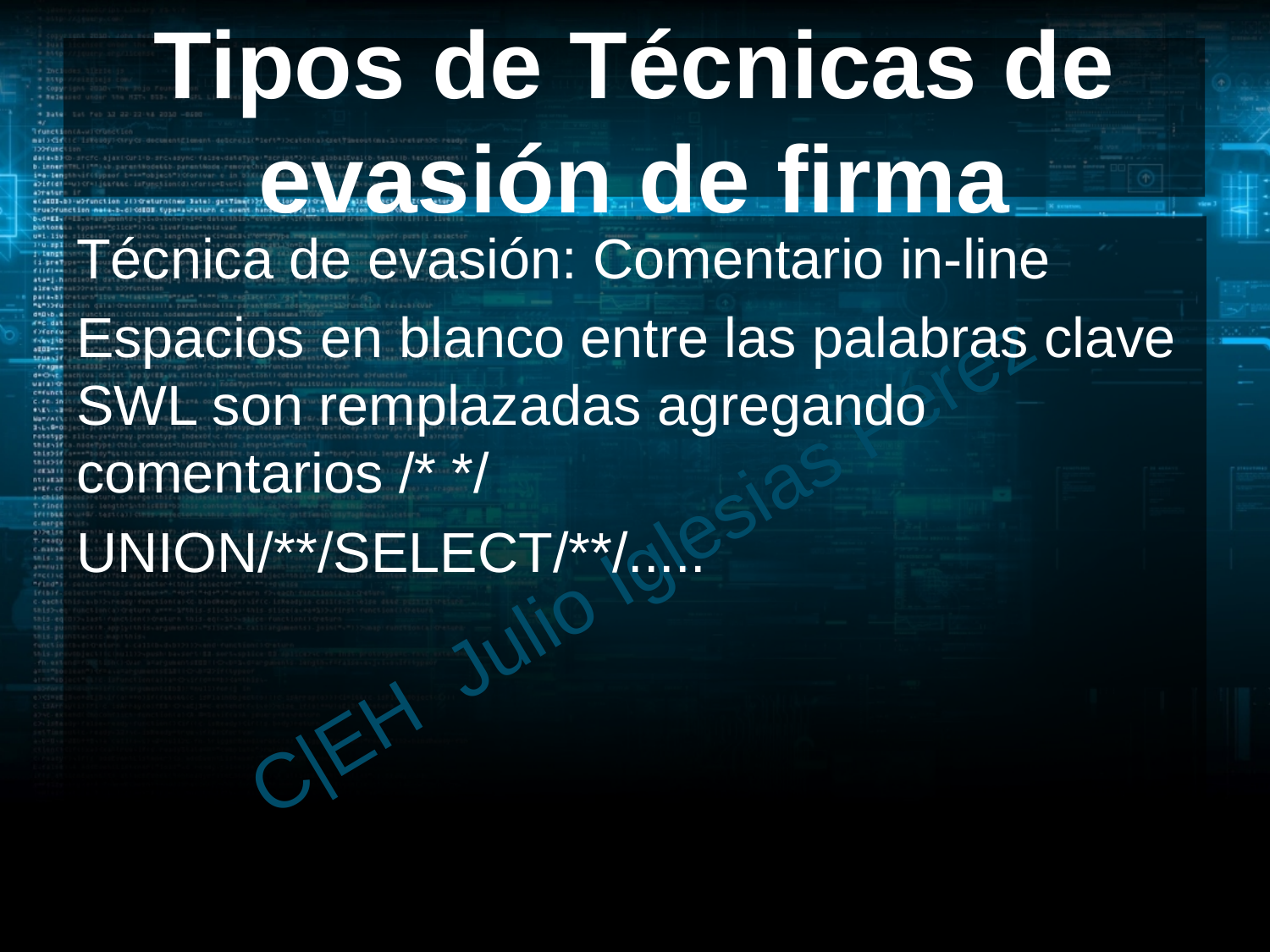

# Tipos de Técnicas de evasión de firma
Técnica de evasión: Comentario in-line
Espacios en blanco entre las palabras clave SWL son remplazadas agregando comentarios /* */
UNION/**/SELECT/**/.....
C|EH  Julio Iglesias Pérez